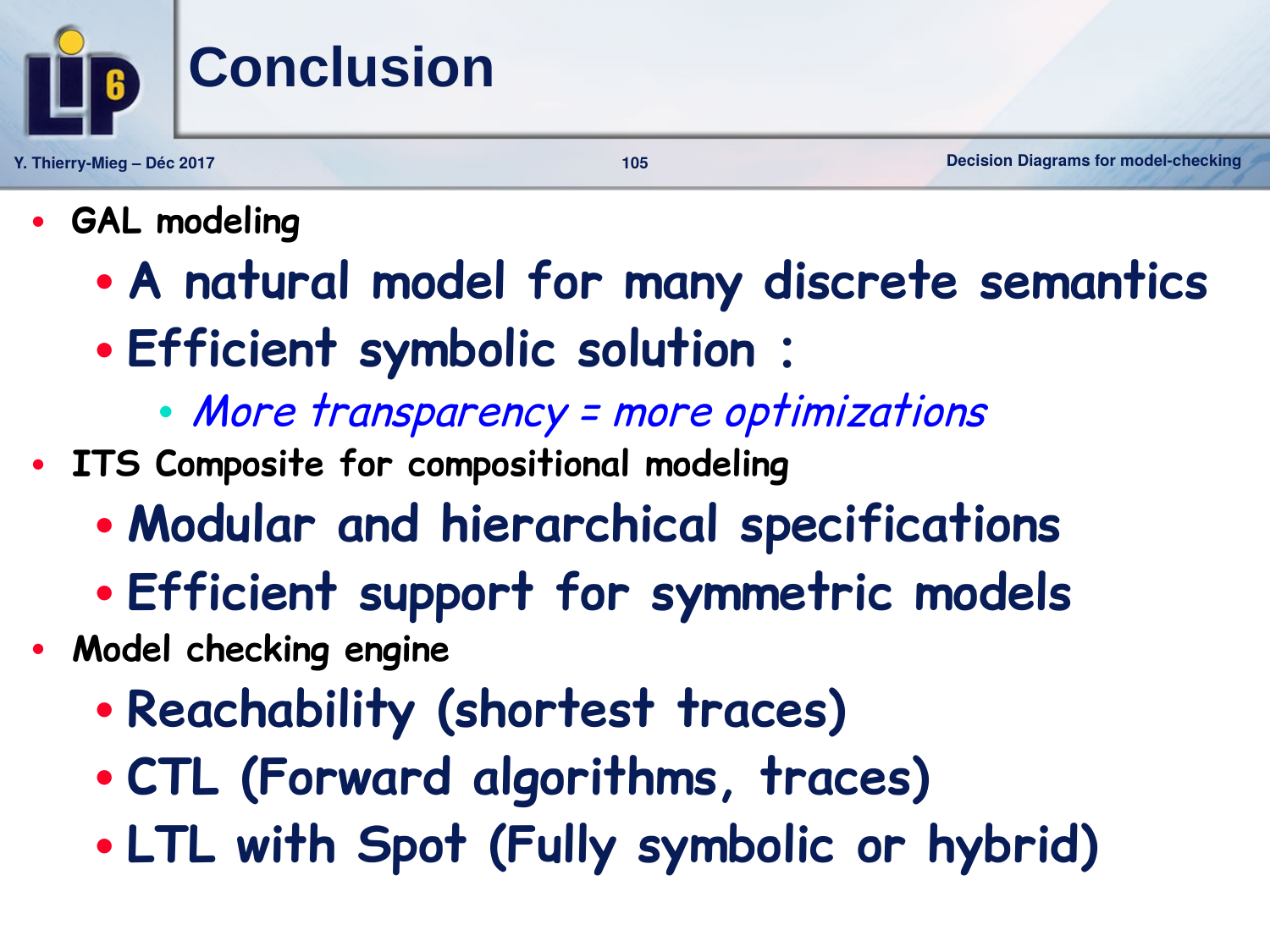

# Conclusion
GAL modeling
A natural model for many discrete semantics
Efficient symbolic solution :
More transparency = more optimizations
ITS Composite for compositional modeling
Modular and hierarchical specifications
Efficient support for symmetric models
Model checking engine
Reachability (shortest traces)
CTL (Forward algorithms, traces)
LTL with Spot (Fully symbolic or hybrid)